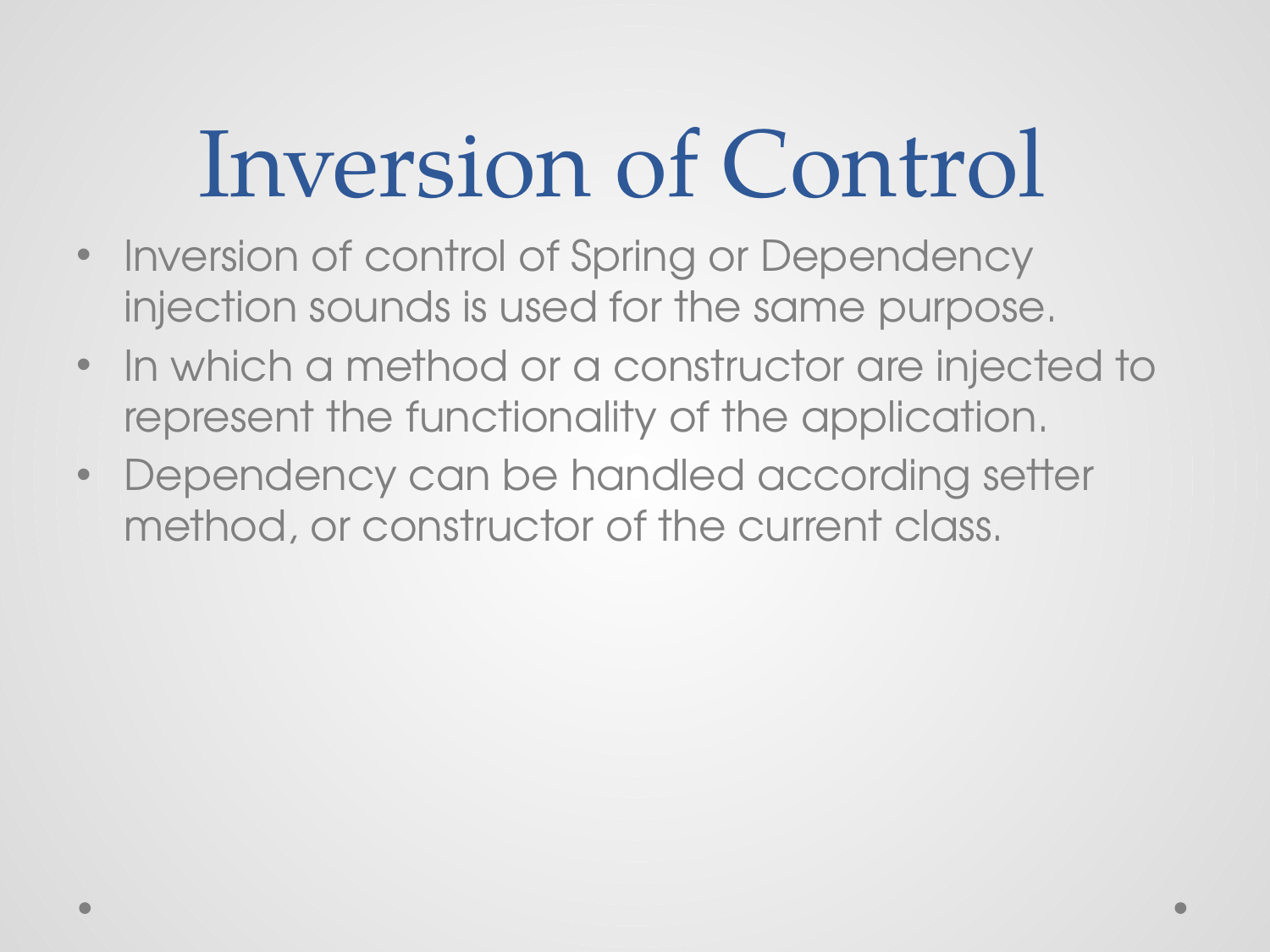

# Inversion of Control
Inversion of control of Spring or Dependency injection sounds is used for the same purpose.
In which a method or a constructor are injected to represent the functionality of the application.
Dependency can be handled according setter method, or constructor of the current class.